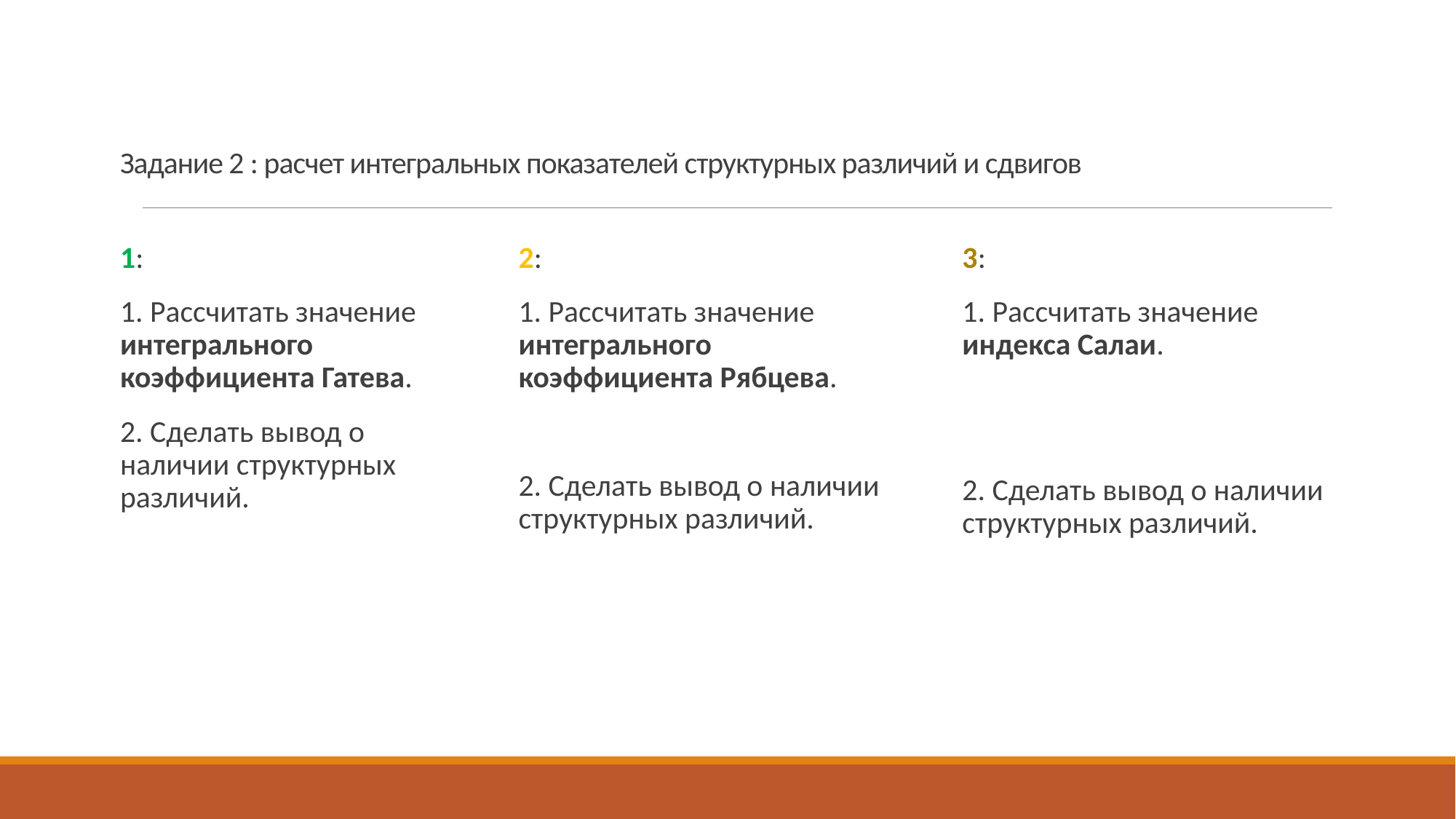

# Задание 2 : расчет интегральных показателей структурных различий и сдвигов
1:
1. Рассчитать значение интегрального коэффициента Гатева.
2. Сделать вывод о наличии структурных различий.
2:
1. Рассчитать значение интегрального коэффициента Рябцева.

2. Сделать вывод о наличии структурных различий.

3:
1. Рассчитать значение индекса Салаи.

2. Сделать вывод о наличии структурных различий.